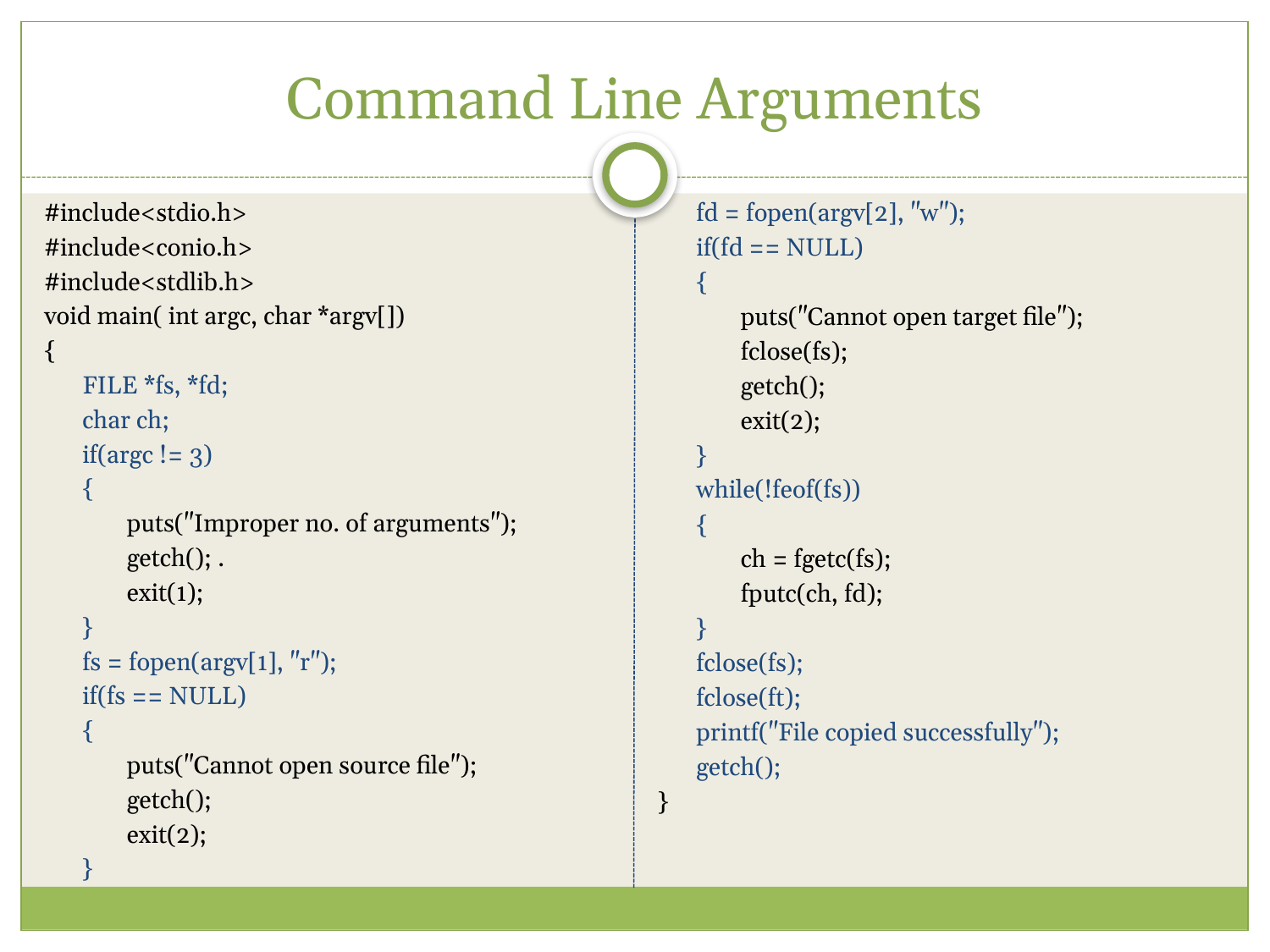

# Command Line Arguments
#include<stdio.h>
#include<conio.h>
#include<stdlib.h>
void main( int argc, char *argv[])
{
FILE *fs, *fd;
char ch;
if(argc != 3)
{
puts("Improper no. of arguments");
getch(); .
exit(1);
}
fs = fopen(argv[1], "r");
if(fs == NULL)
{
puts("Cannot open source file");
getch();
exit(2);
}
fd = fopen(argv[2], "w");
if(fd == NULL)
{
puts("Cannot open target file");
fclose(fs);
getch();
exit(2);
}
while(!feof(fs))
{
ch = fgetc(fs);
fputc(ch, fd);
}
fclose(fs);
fclose(ft);
printf("File copied successfully");
getch();
}